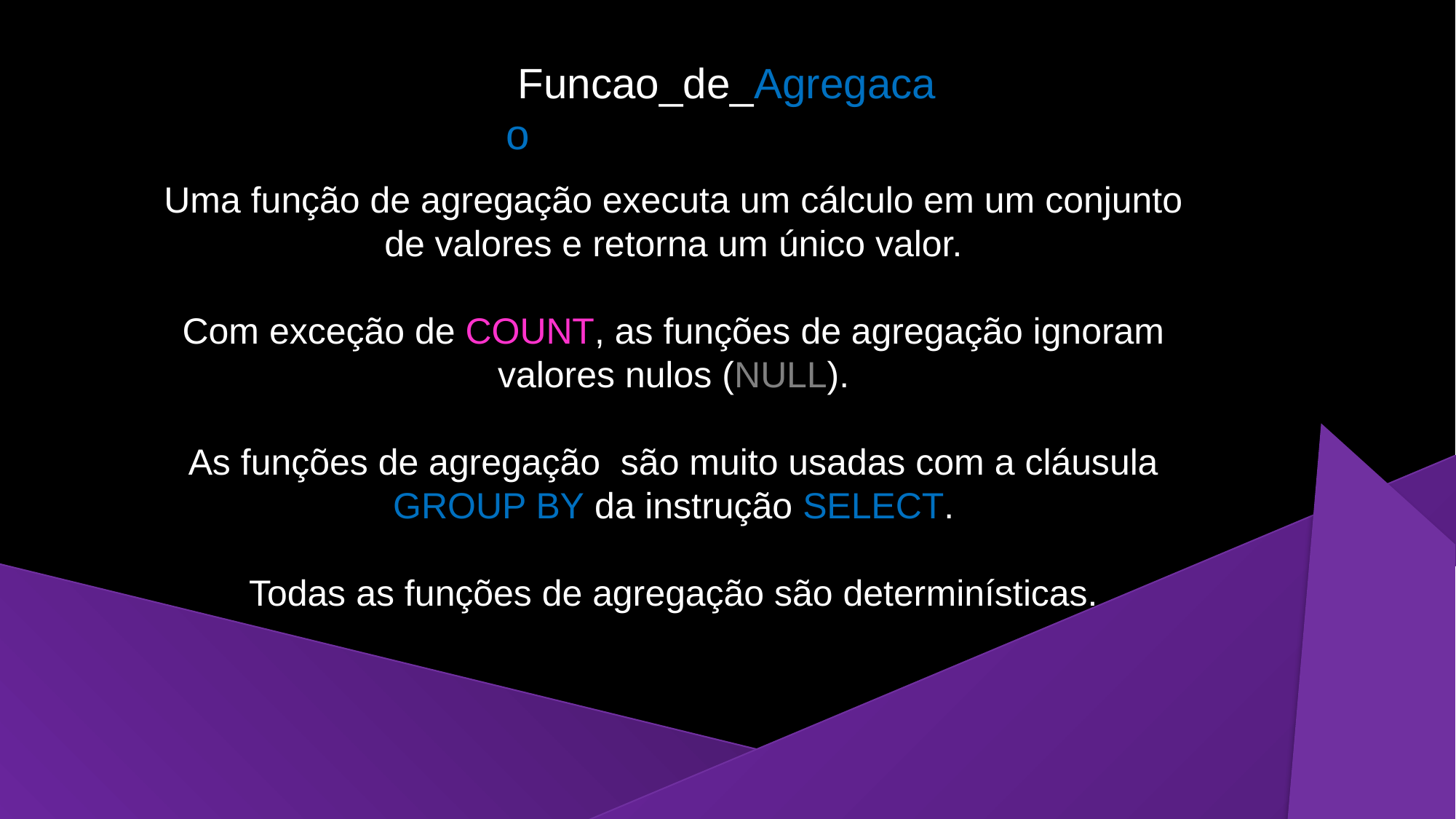

Funcao_de_Agregacao
Uma função de agregação executa um cálculo em um conjunto de valores e retorna um único valor.
Com exceção de COUNT, as funções de agregação ignoram valores nulos (NULL).
As funções de agregação  são muito usadas com a cláusula
GROUP BY da instrução SELECT.

Todas as funções de agregação são determinísticas.